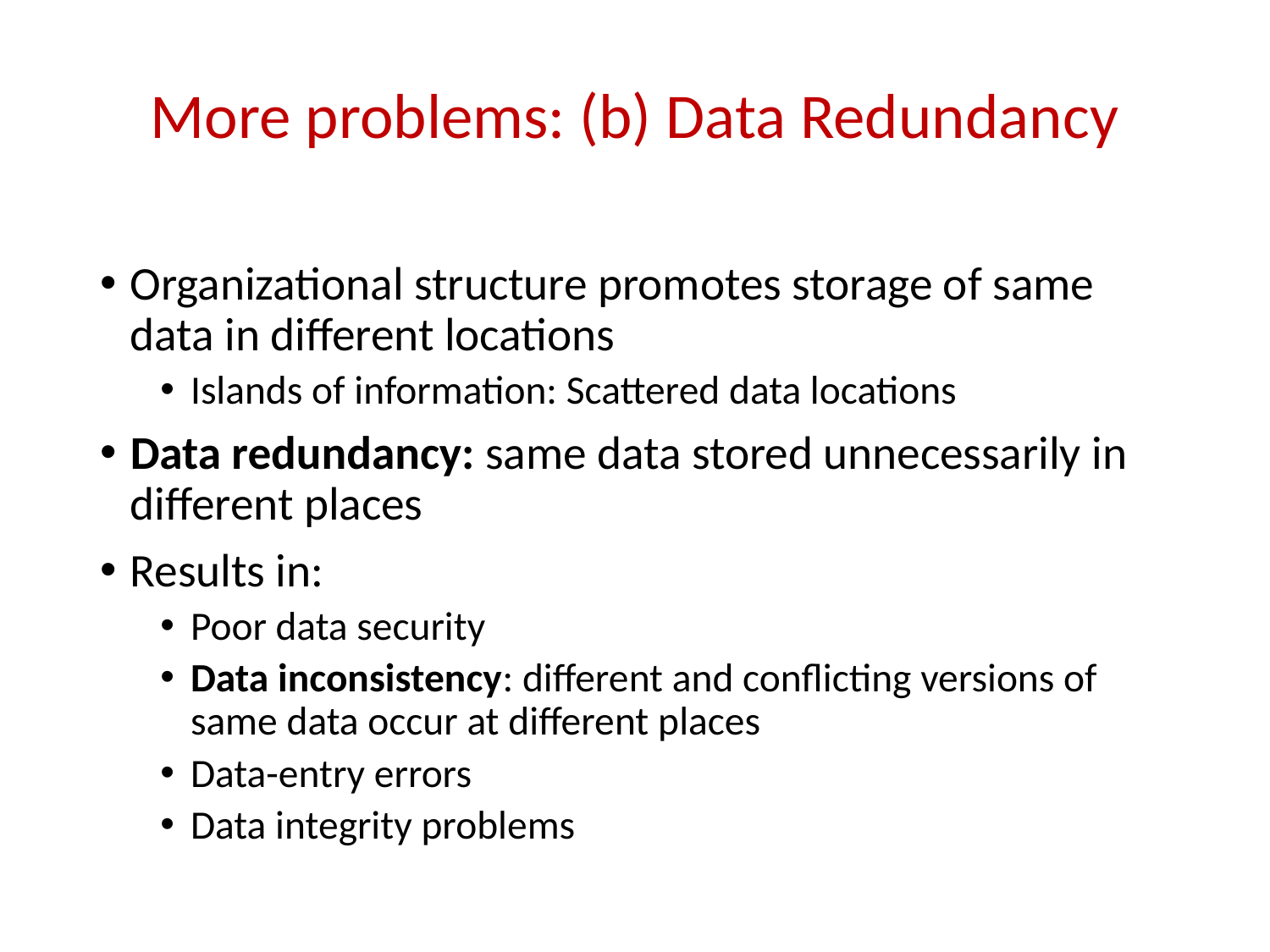

# More problems: (b) Data Redundancy
Organizational structure promotes storage of same data in different locations
Islands of information: Scattered data locations
Data redundancy: same data stored unnecessarily in different places
Results in:
Poor data security
Data inconsistency: different and conflicting versions of same data occur at different places
Data-entry errors
Data integrity problems